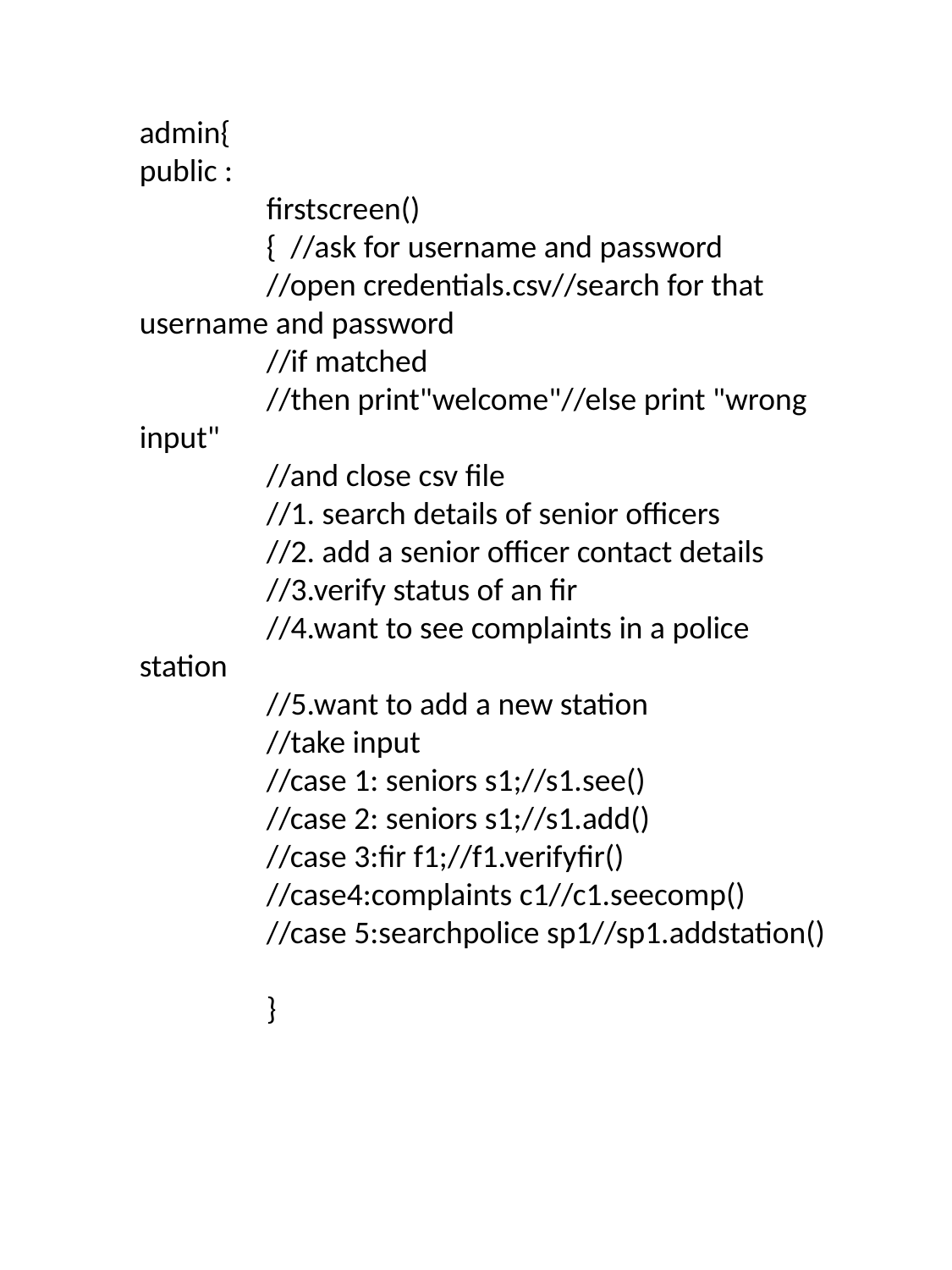

admin{
public :
	firstscreen()
	{  //ask for username and password
	//open credentials.csv//search for that username and password
	//if matched
	//then print"welcome"//else print "wrong input"
	//and close csv file
	//1. search details of senior officers
	//2. add a senior officer contact details
	//3.verify status of an fir
	//4.want to see complaints in a police station
	//5.want to add a new station
	//take input
	//case 1: seniors s1;//s1.see()
	//case 2: seniors s1;//s1.add()
	//case 3:fir f1;//f1.verifyfir()
	//case4:complaints c1//c1.seecomp()
	//case 5:searchpolice sp1//sp1.addstation()

	}